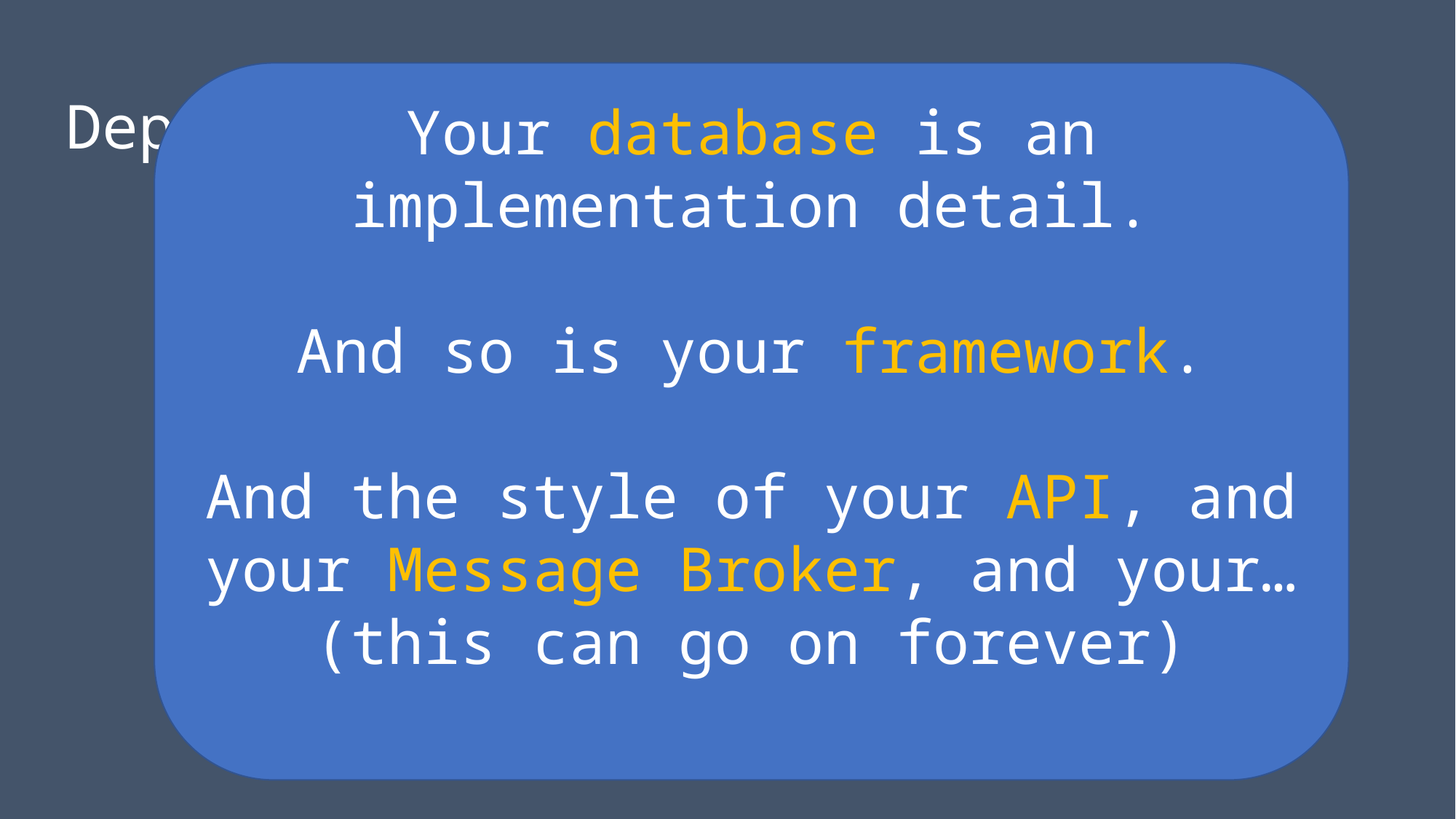

Your database is an implementation detail.

And so is your framework.

And the style of your API, and your Message Broker, and your…
(this can go on forever)

Dependency Inversion Principle
High-level (behavior) modules should not depend on Low-level (implementation details) modules.